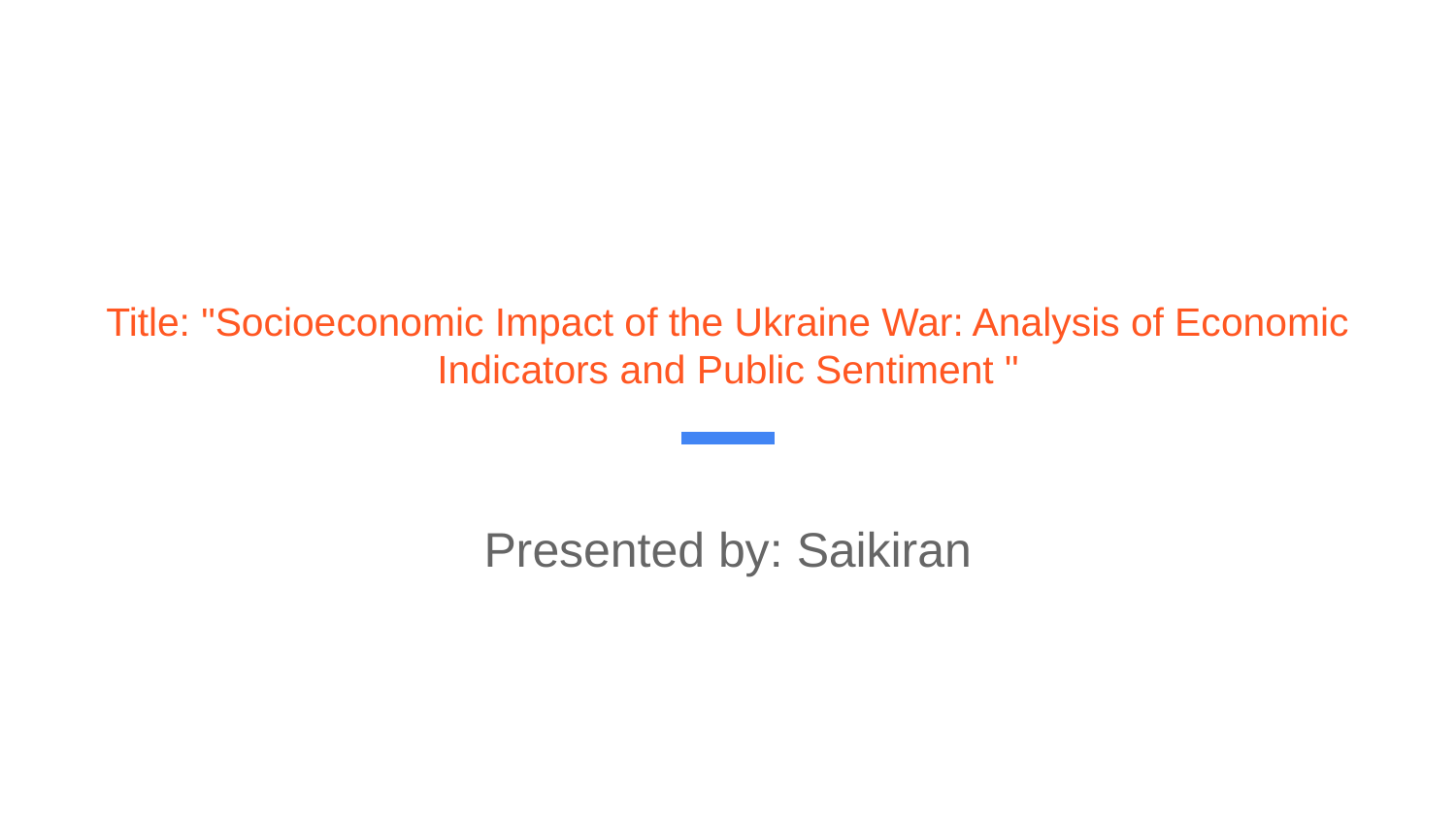

# Title: "Socioeconomic Impact of the Ukraine War: Analysis of Economic Indicators and Public Sentiment "
Presented by: Saikiran